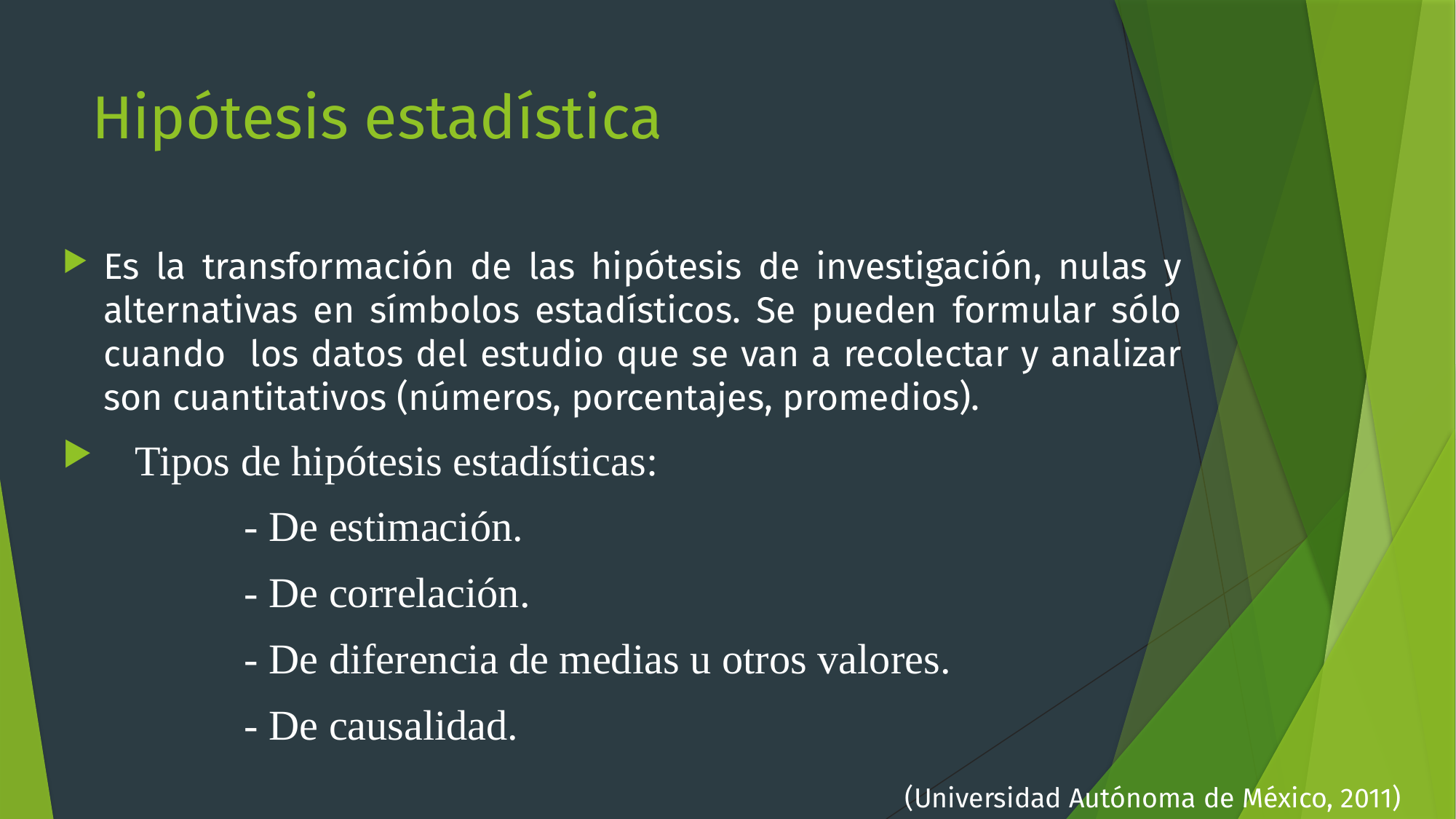

# Hipótesis estadística

Es la transformación de las hipótesis de investigación, nulas y alternativas en símbolos estadísticos. Se pueden formular sólo cuando  los datos del estudio que se van a recolectar y analizar son cuantitativos (números, porcentajes, promedios).
Tipos de hipótesis estadísticas:
		- De estimación.
		- De correlación.
		- De diferencia de medias u otros valores.
		- De causalidad.

(Universidad Autónoma de México, 2011)